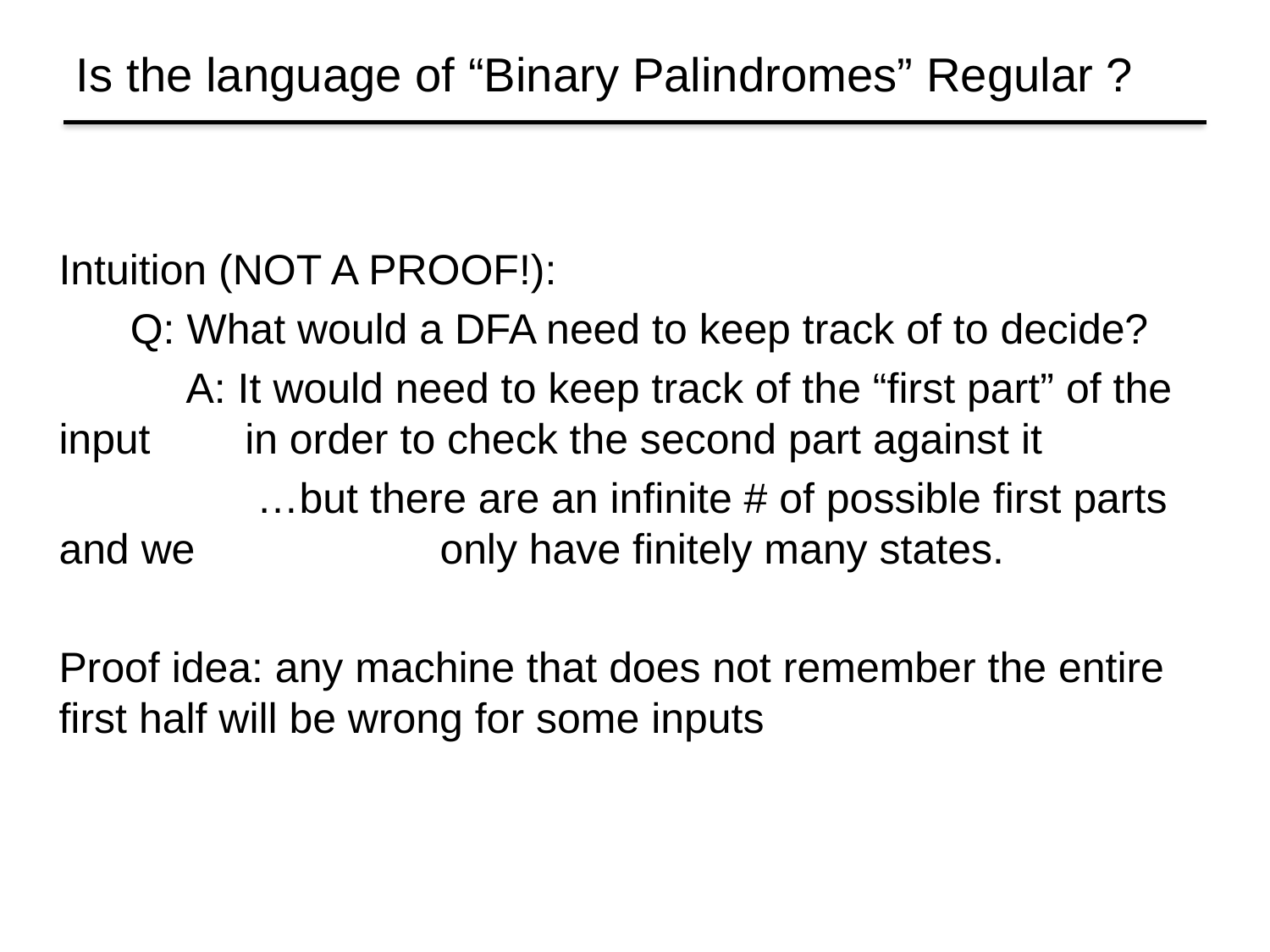

# Is the language of “Binary Palindromes” Regular ?

Intuition (NOT A PROOF!):
      Q: What would a DFA need to keep track of to decide?
	A: It would need to keep track of the “first part” of the input 	     in order to check the second part against it
   	      …but there are an infinite # of possible first parts and we 		only have finitely many states.

Proof idea: any machine that does not remember the entire first half will be wrong for some inputs